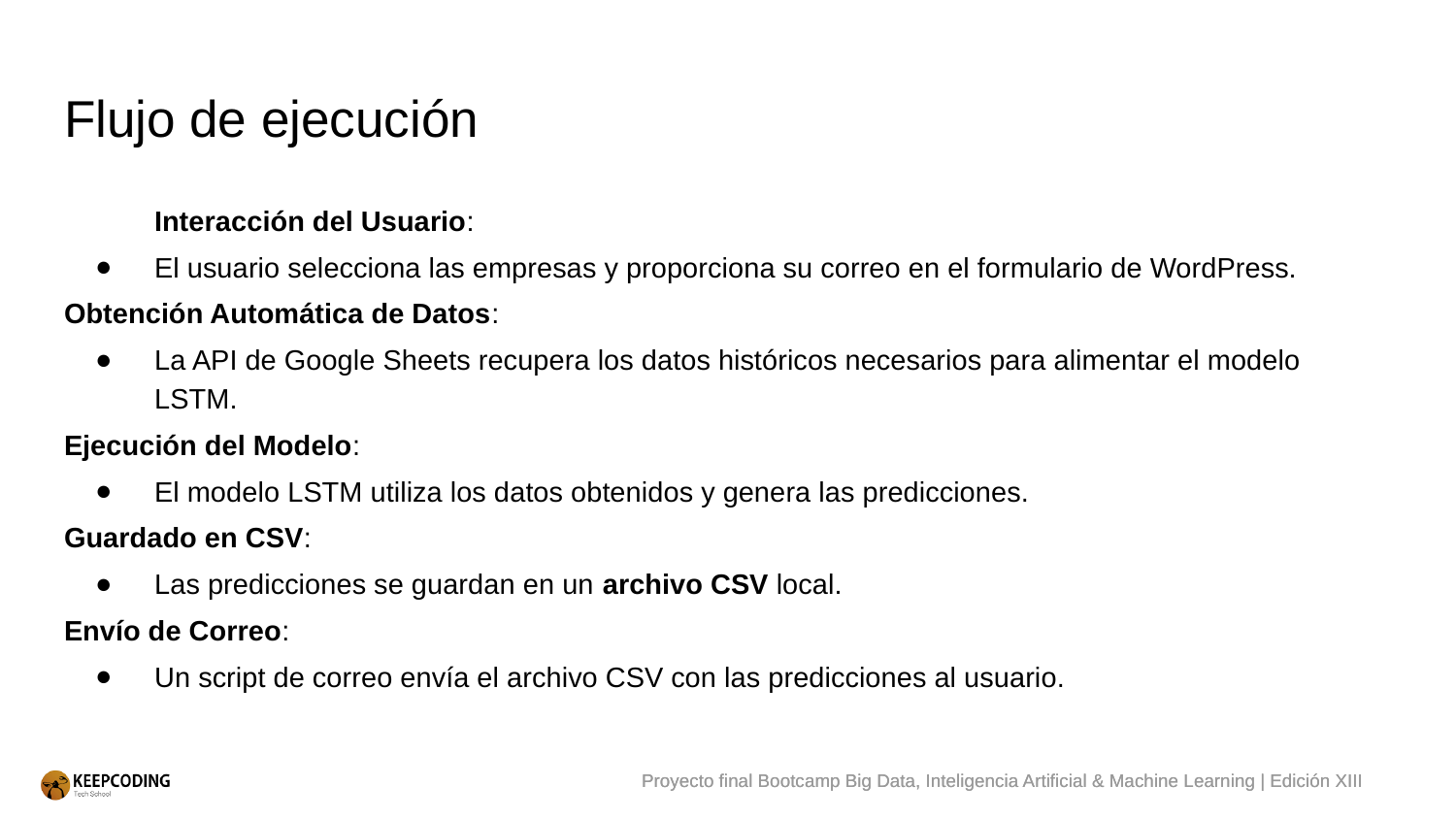

# Flujo de ejecución
Interacción del Usuario:
El usuario selecciona las empresas y proporciona su correo en el formulario de WordPress.
Obtención Automática de Datos:
La API de Google Sheets recupera los datos históricos necesarios para alimentar el modelo LSTM.
Ejecución del Modelo:
El modelo LSTM utiliza los datos obtenidos y genera las predicciones.
Guardado en CSV:
Las predicciones se guardan en un archivo CSV local.
Envío de Correo:
Un script de correo envía el archivo CSV con las predicciones al usuario.